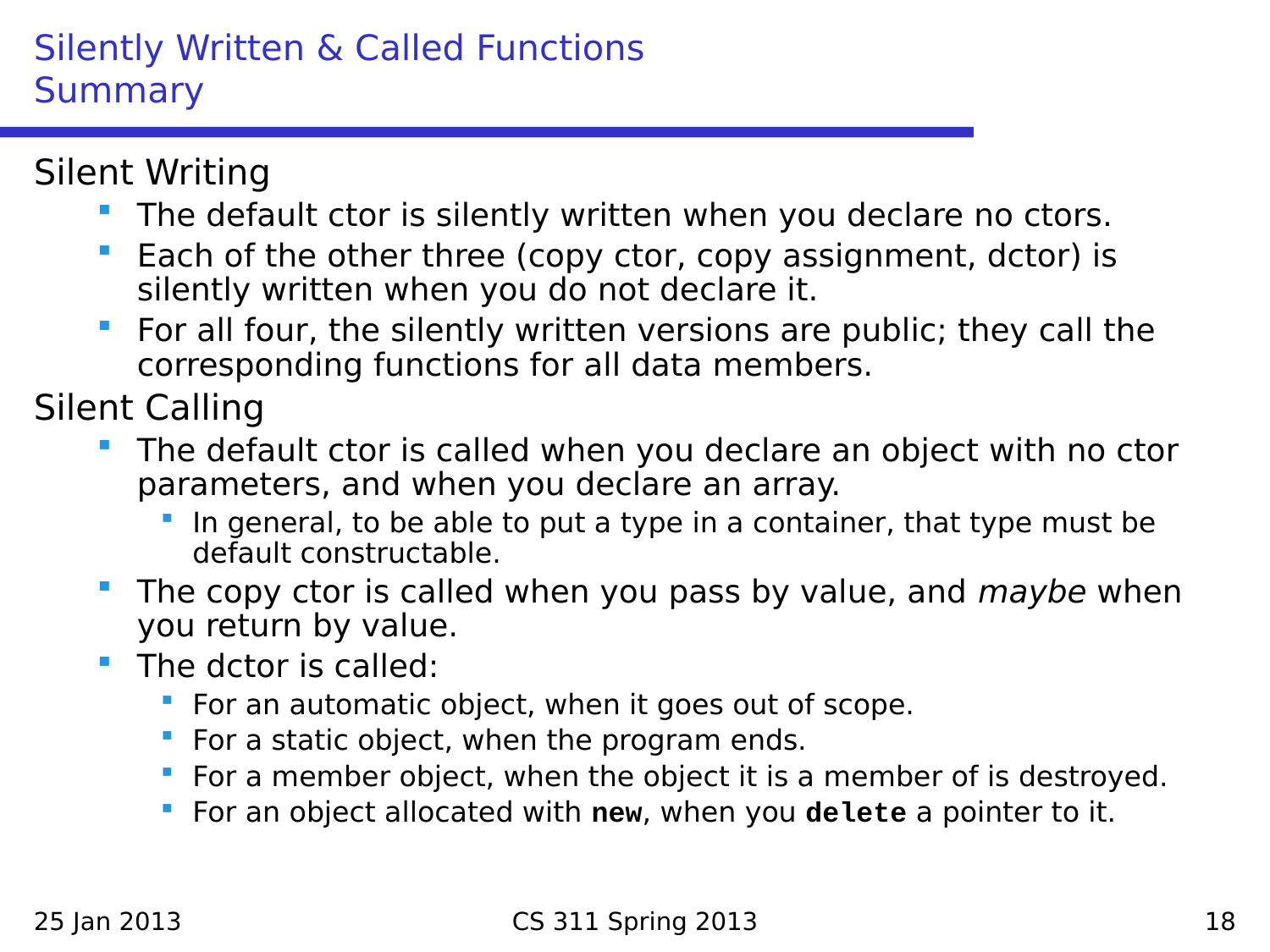

# Silently Written & Called Functions Summary
Silent Writing
The default ctor is silently written when you declare no ctors.
Each of the other three (copy ctor, copy assignment, dctor) is silently written when you do not declare it.
For all four, the silently written versions are public; they call the corresponding functions for all data members.
Silent Calling
The default ctor is called when you declare an object with no ctor parameters, and when you declare an array.
In general, to be able to put a type in a container, that type must be default constructable.
The copy ctor is called when you pass by value, and maybe when you return by value.
The dctor is called:
For an automatic object, when it goes out of scope.
For a static object, when the program ends.
For a member object, when the object it is a member of is destroyed.
For an object allocated with new, when you delete a pointer to it.
25 Jan 2013
CS 311 Spring 2013
18